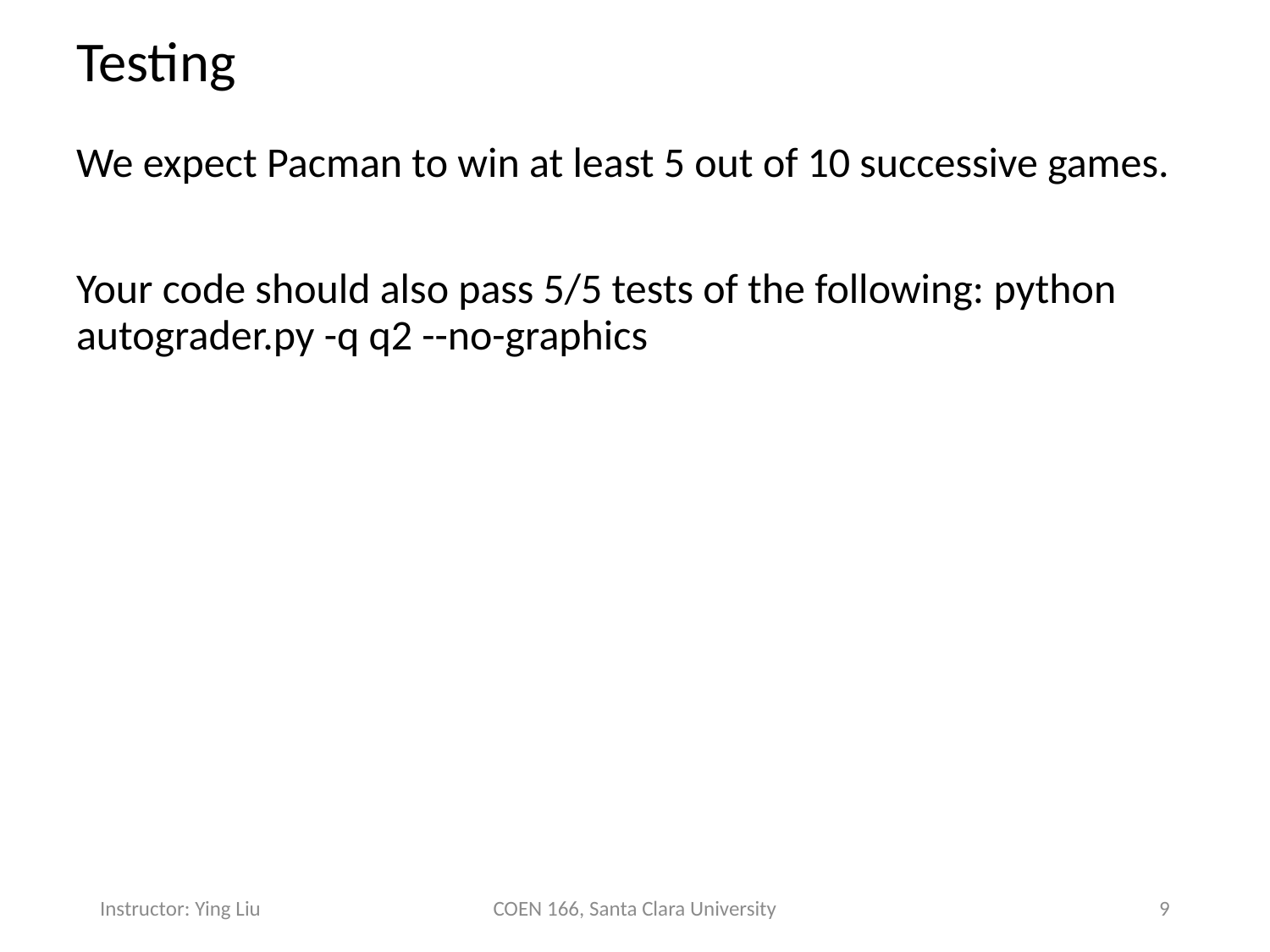

# Testing
We expect Pacman to win at least 5 out of 10 successive games.

Your code should also pass 5/5 tests of the following: python autograder.py -q q2 --no-graphics
Instructor: Ying Liu
COEN 166, Santa Clara University
9